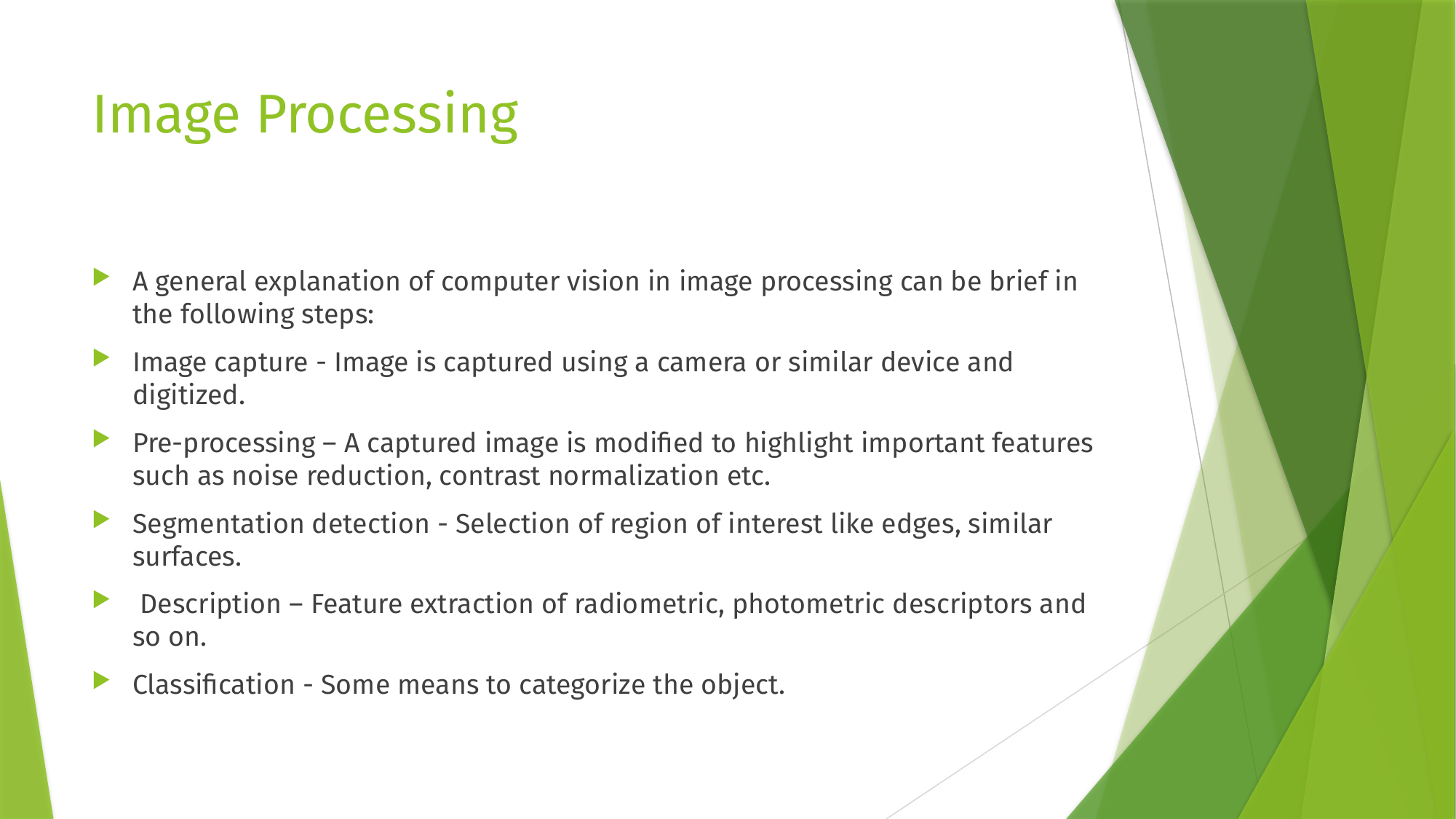

# Image Processing
A general explanation of computer vision in image processing can be brief in the following steps:
Image capture - Image is captured using a camera or similar device and digitized.
Pre-processing – A captured image is modified to highlight important features such as noise reduction, contrast normalization etc.
Segmentation detection - Selection of region of interest like edges, similar surfaces.
 Description – Feature extraction of radiometric, photometric descriptors and so on.
Classification - Some means to categorize the object.